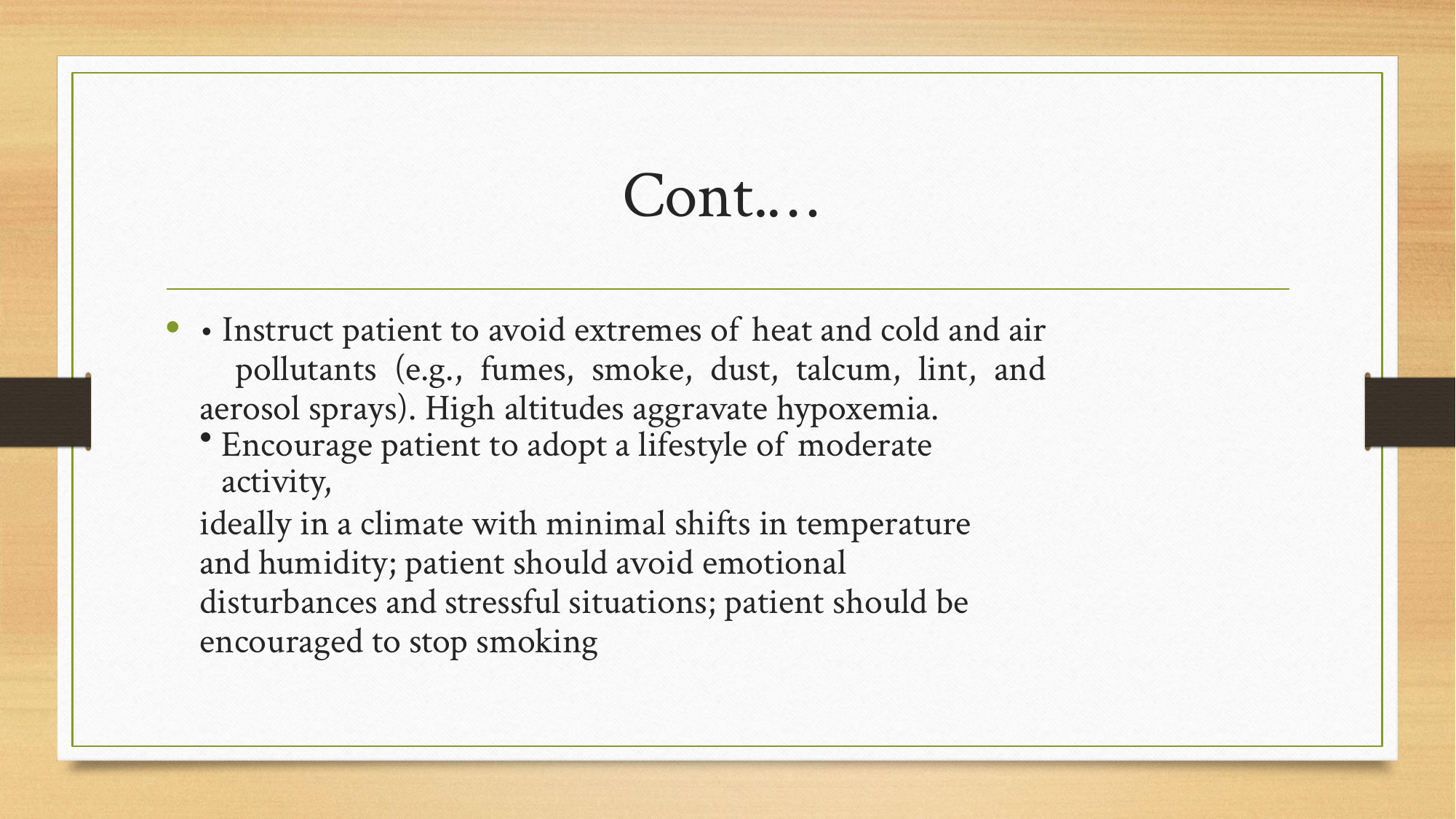

# Cont.…
• Instruct patient to avoid extremes of heat and cold and air 	pollutants (e.g., fumes, smoke, dust, talcum, lint, and aerosol 	sprays). High altitudes aggravate hypoxemia.
Encourage patient to adopt a lifestyle of moderate activity,
ideally in a climate with minimal shifts in temperature and humidity; patient should avoid emotional disturbances and stressful situations; patient should be encouraged to stop smoking